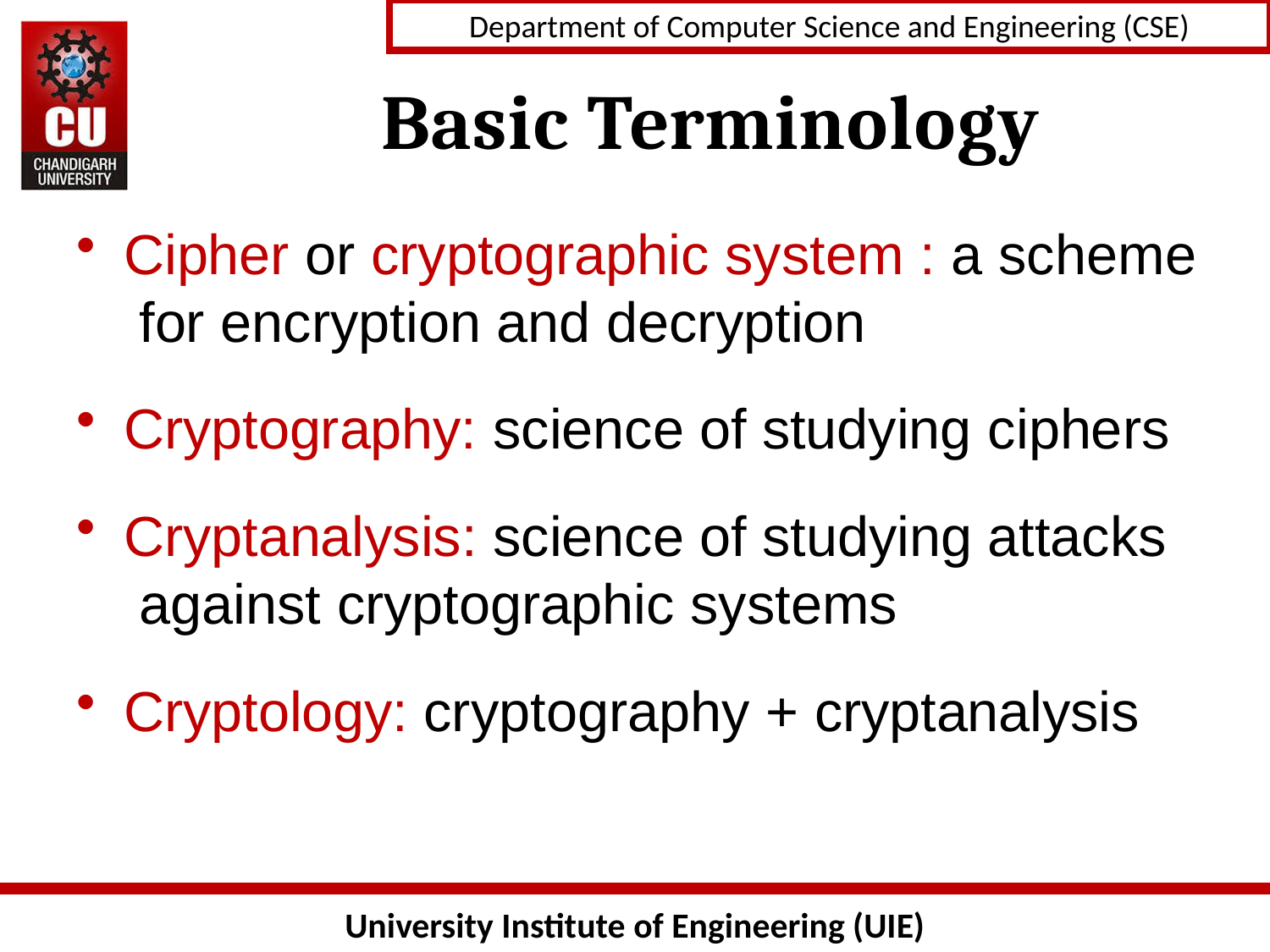

# Basic Terminology
Cipher or cryptographic system : a scheme  for encryption and decryption
Cryptography: science of studying ciphers
Cryptanalysis: science of studying attacks  against cryptographic systems
Cryptology: cryptography + cryptanalysis